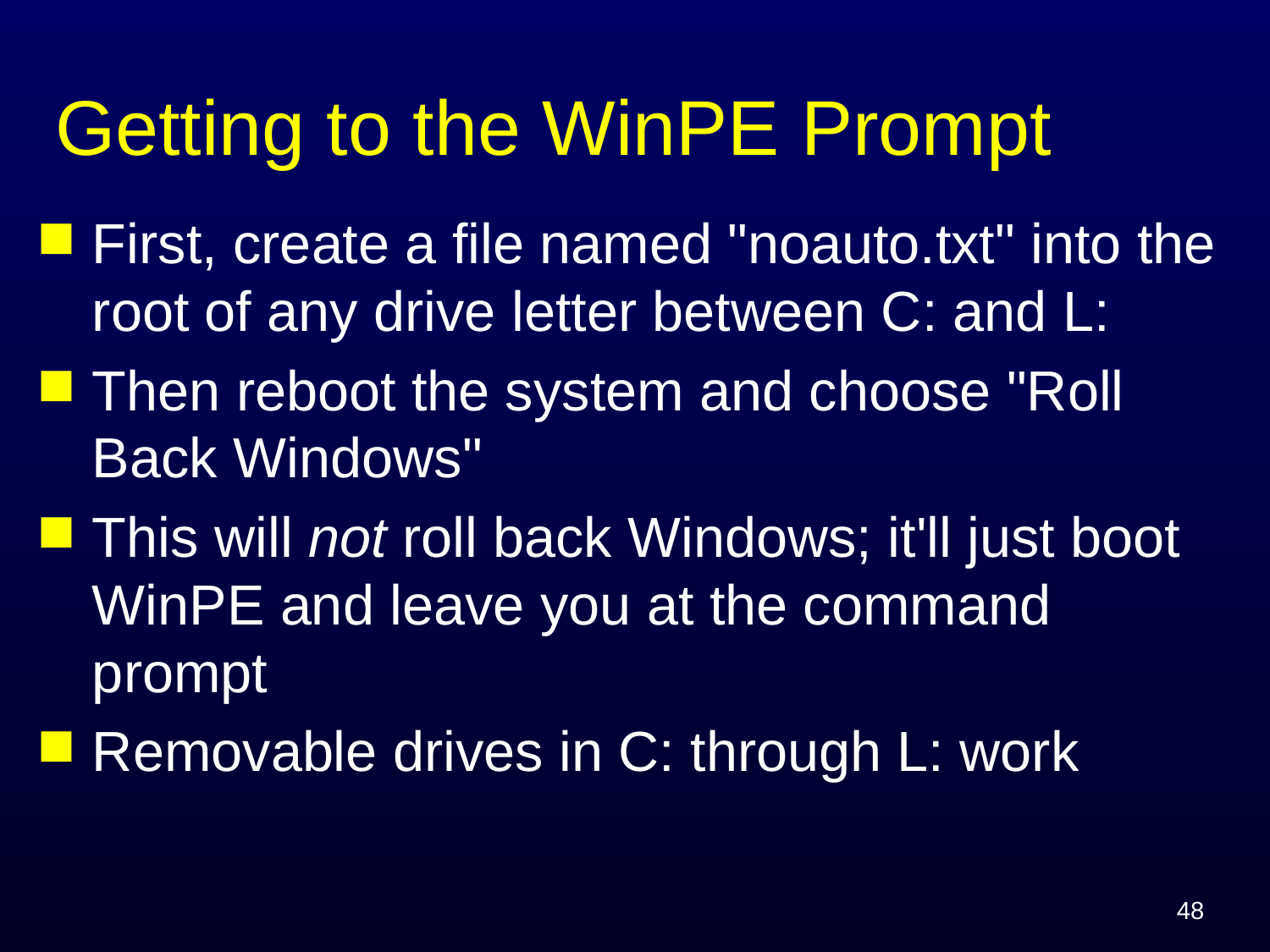

# Getting to the WinPE Prompt
First, create a file named "noauto.txt" into the root of any drive letter between C: and L:
Then reboot the system and choose "Roll Back Windows"
This will not roll back Windows; it'll just boot WinPE and leave you at the command prompt
Removable drives in C: through L: work
48